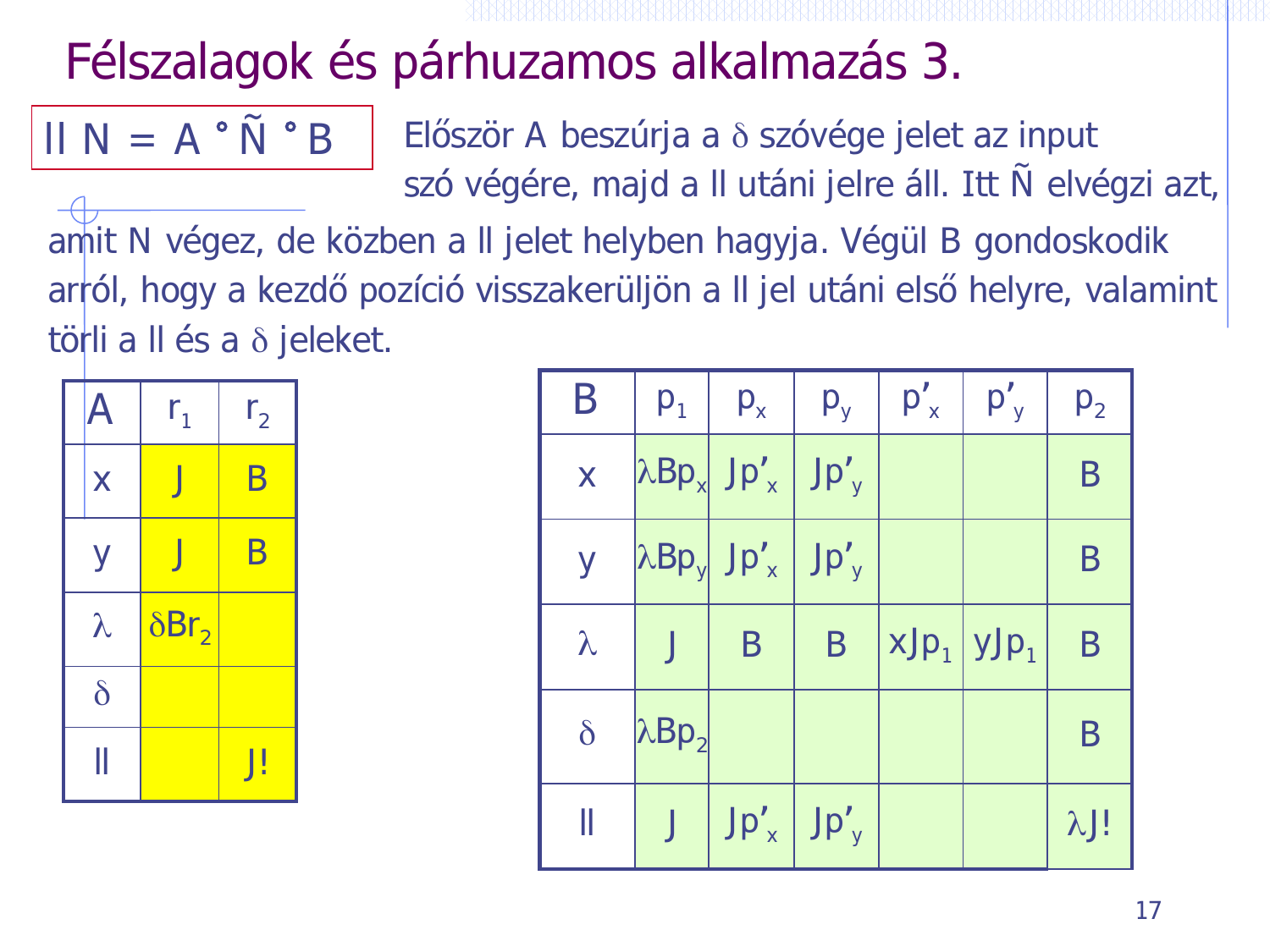

# Félszalagok és párhuzamos alkalmazás 3.
ll N = A ° Ñ ° B
Először A beszúrja a δ szóvége jelet az input
szó végére, majd a ll utáni jelre áll. Itt Ñ elvégzi azt,
amit N végez, de közben a ll jelet helyben hagyja. Végül B gondoskodik
arról, hogy a kezdő pozíció visszakerüljön a ll jel utáni első helyre, valamint
törli a ll és a δ jeleket.
| B | p1 | px | py | p’x | p’y | p2 |
| --- | --- | --- | --- | --- | --- | --- |
| x | λBpx | Jp’x | Jp’y |  |  | B |
| y | λBpy | Jp’x | Jp’y |  |  | B |
| λ | J | B | B | xJp1 | yJp1 | B |
| δ | λBp2 |  |  |  |  | B |
| ll | J | Jp’x | Jp’y |  |  | λJ! |
| A | r1 | r2 |
| --- | --- | --- |
| x | J | B |
| y | J | B |
| λ | δBr2 |  |
| δ |  |  |
| ll |  | J! |

17